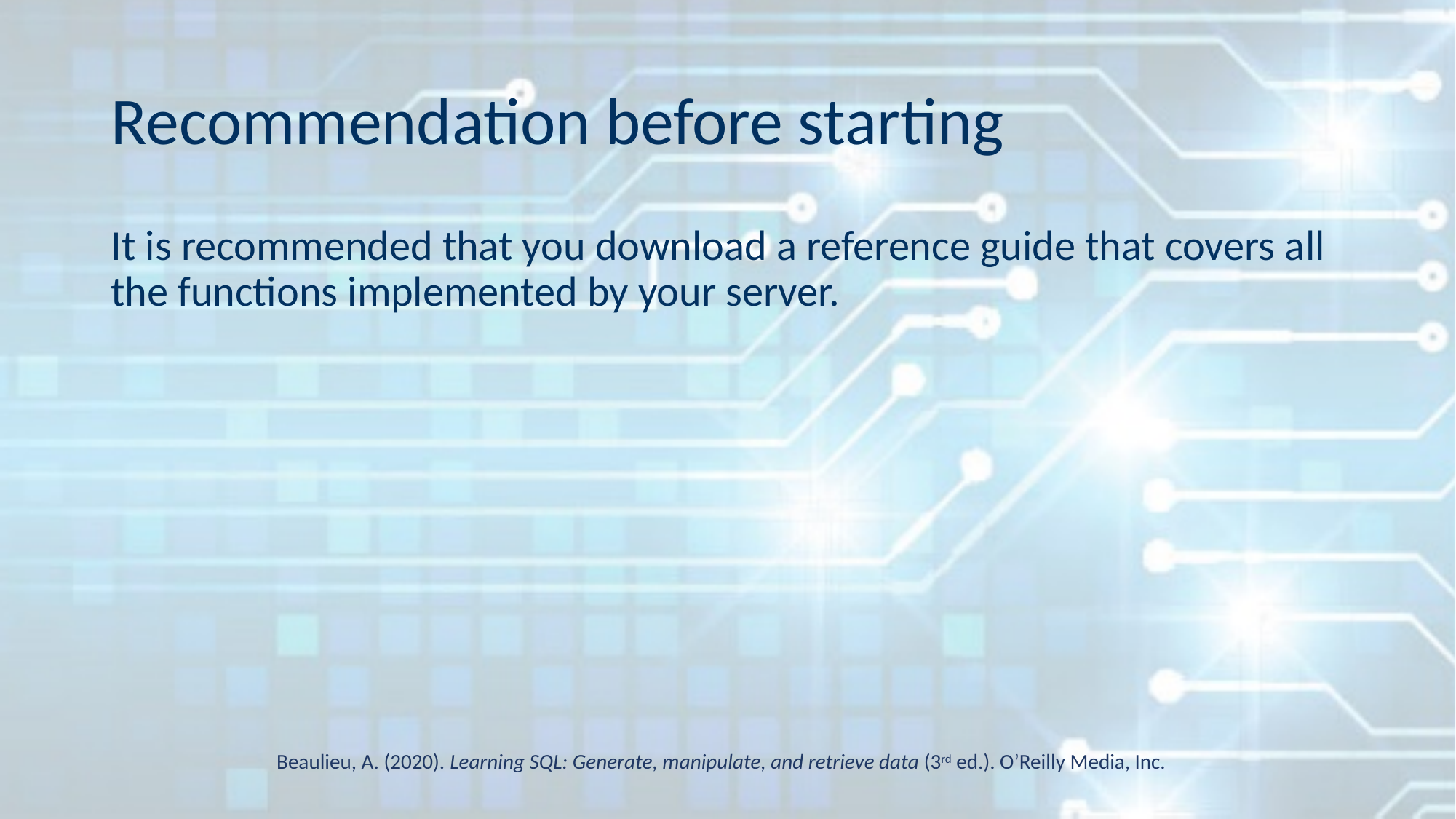

# Recommendation before starting
It is recommended that you download a reference guide that covers all the functions implemented by your server.